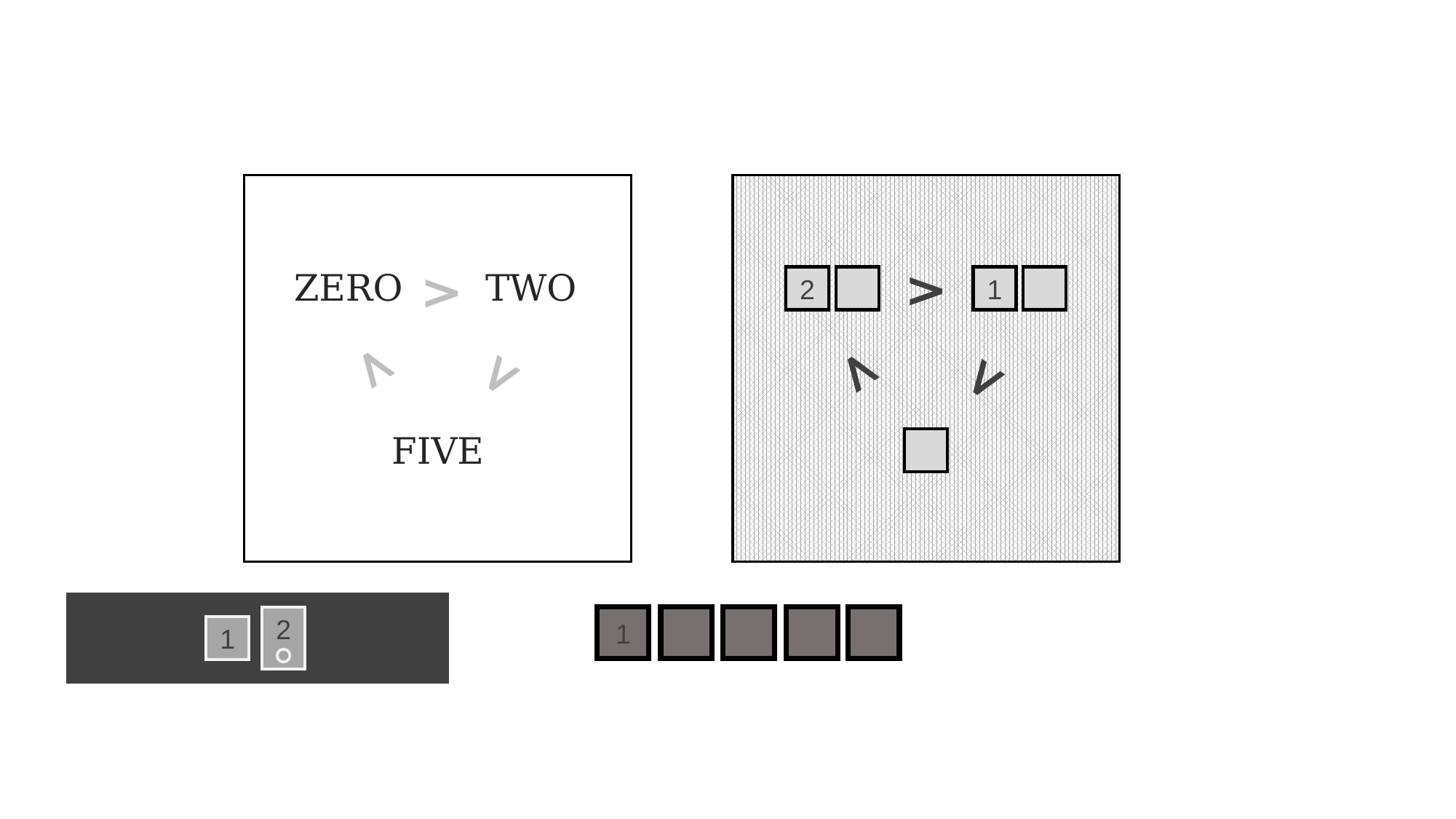

>
>
ZERO
TWO
2

1

>
<
>
<
FIVE

2

1

1